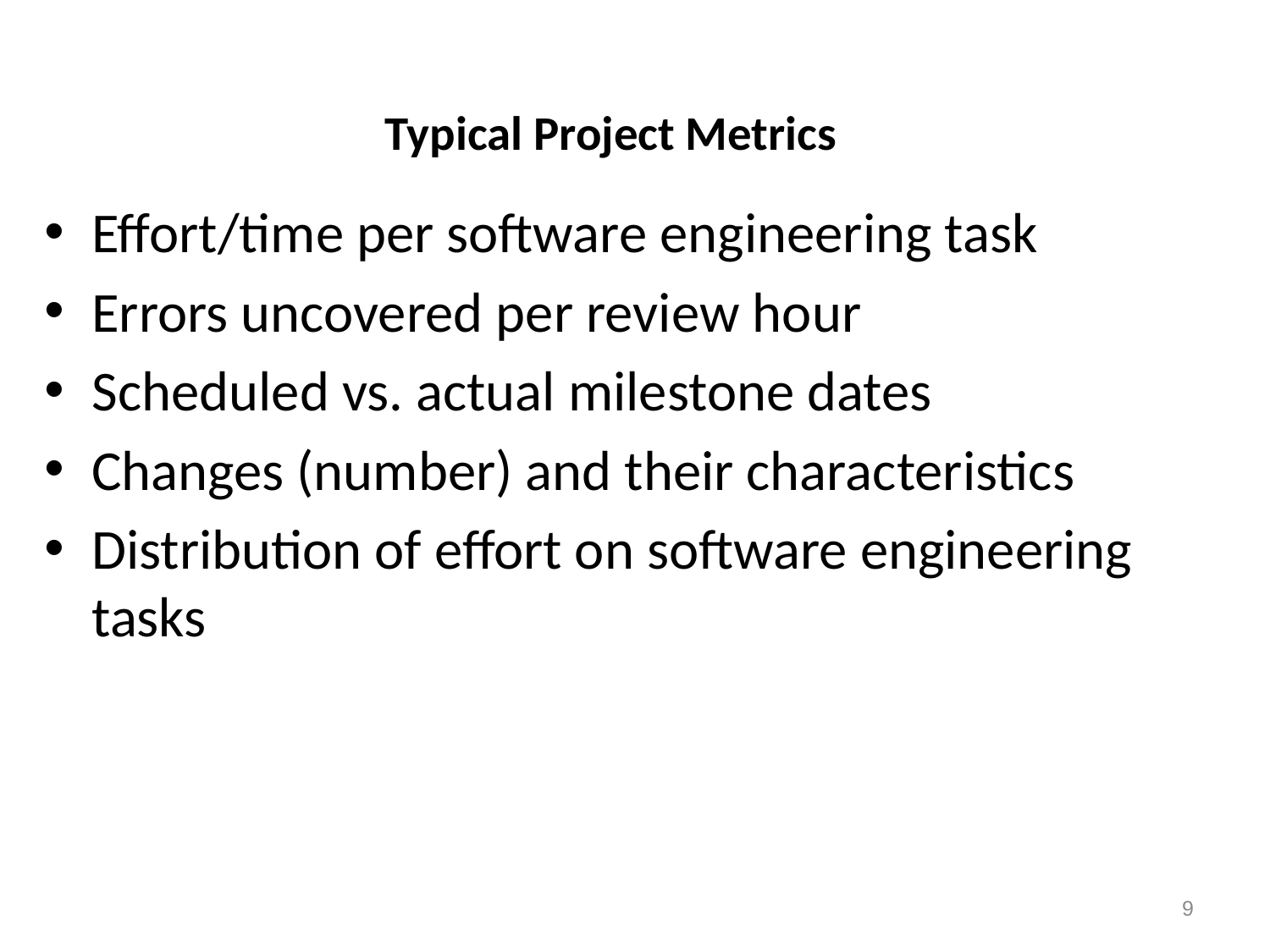

# Typical Project Metrics
Effort/time per software engineering task
Errors uncovered per review hour
Scheduled vs. actual milestone dates
Changes (number) and their characteristics
Distribution of effort on software engineering tasks
9